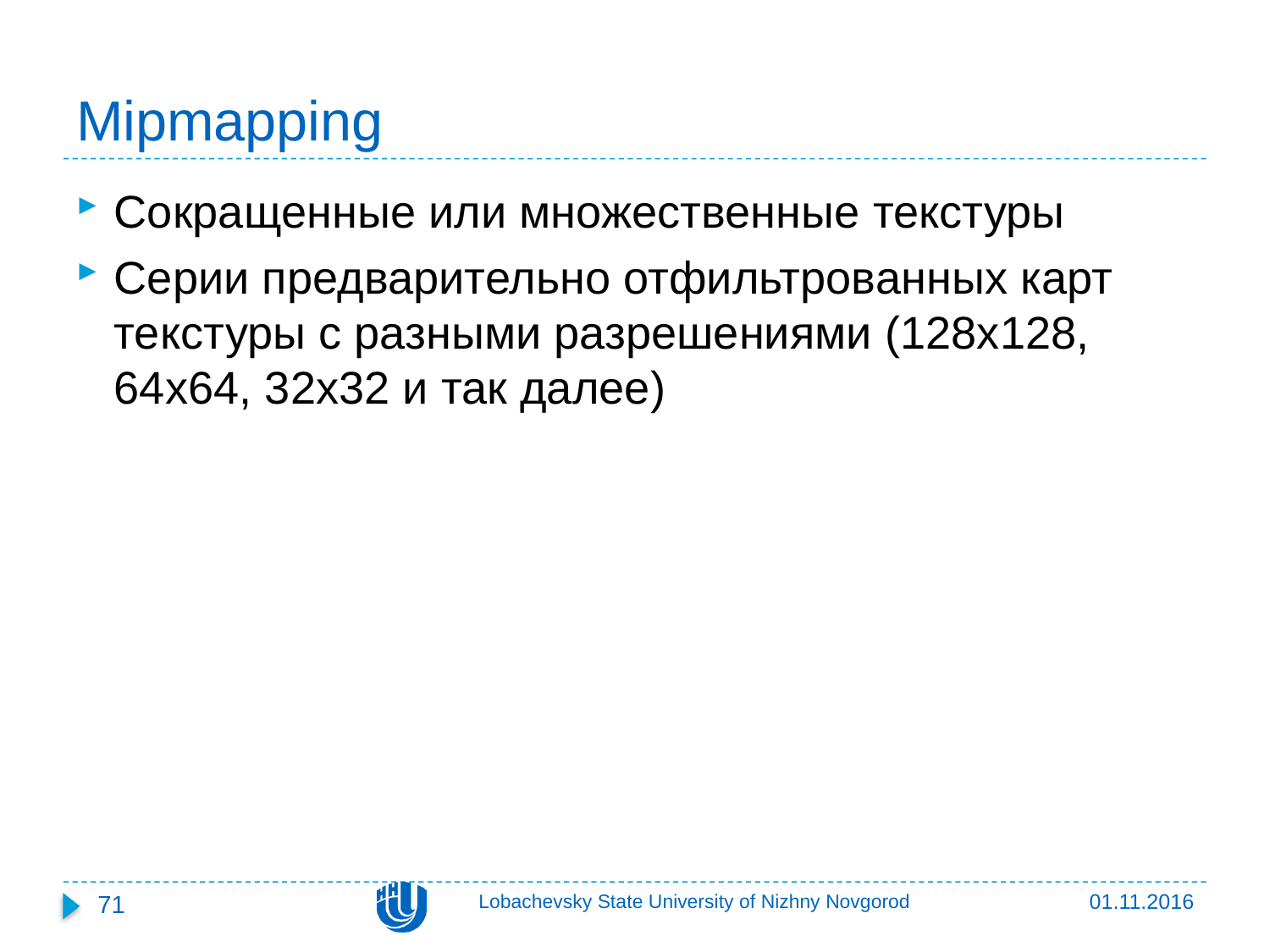

# Mipmapping
Сокращенные или множественные текстуры
Серии предварительно отфильтрованных карт текстуры с разными разрешениями (128x128, 64x64, 32x32 и так далее)
71
Lobachevsky State University of Nizhny Novgorod
01.11.2016